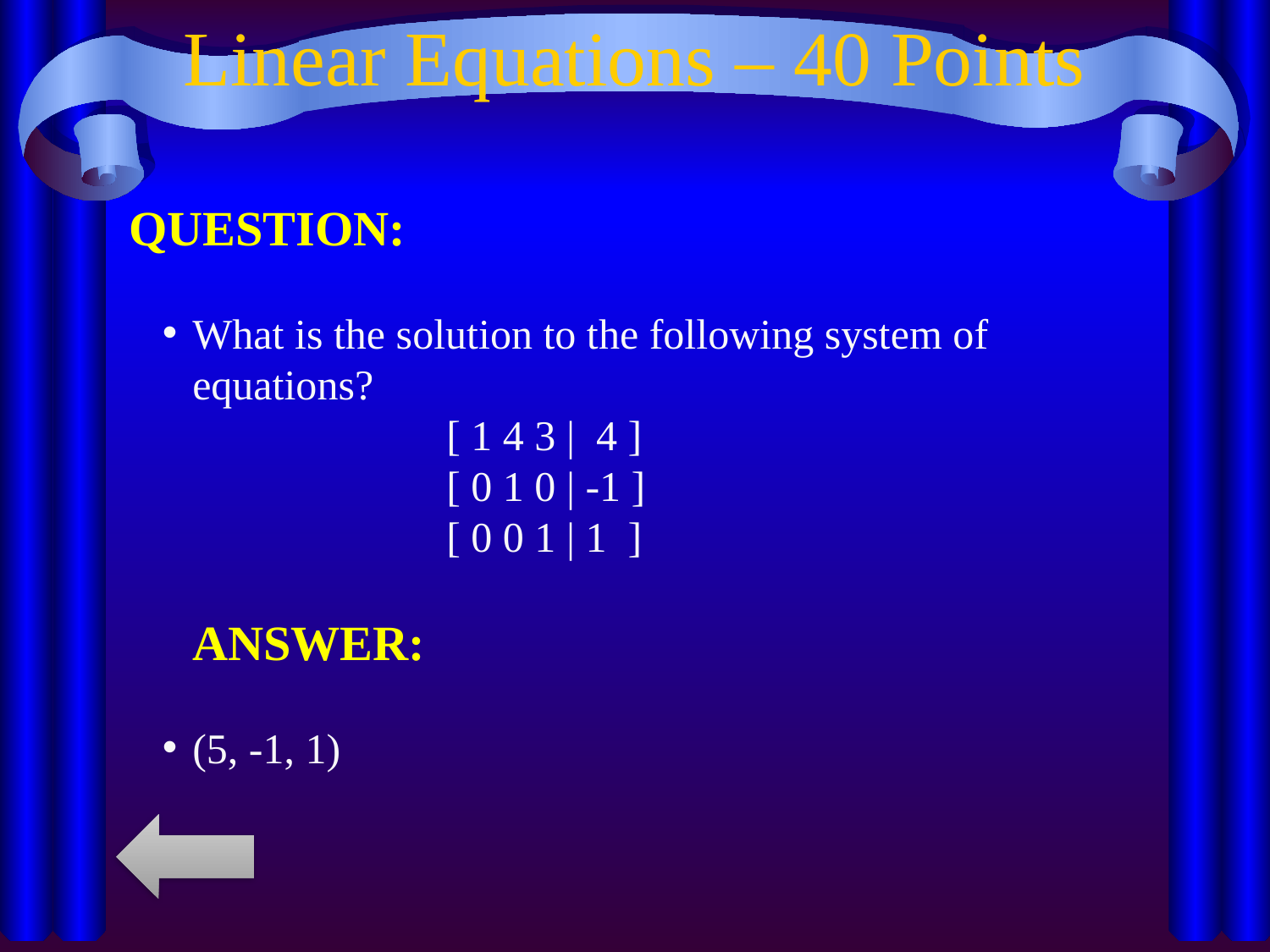

# Linear Equations – 40 Points
QUESTION:

What is the solution to the following system of equations?
		[ 1 4 3 |  4 ]
		[ 0 1 0 | -1 ]
		[ 0 0 1 | 1  ]

ANSWER:

(5, -1, 1)